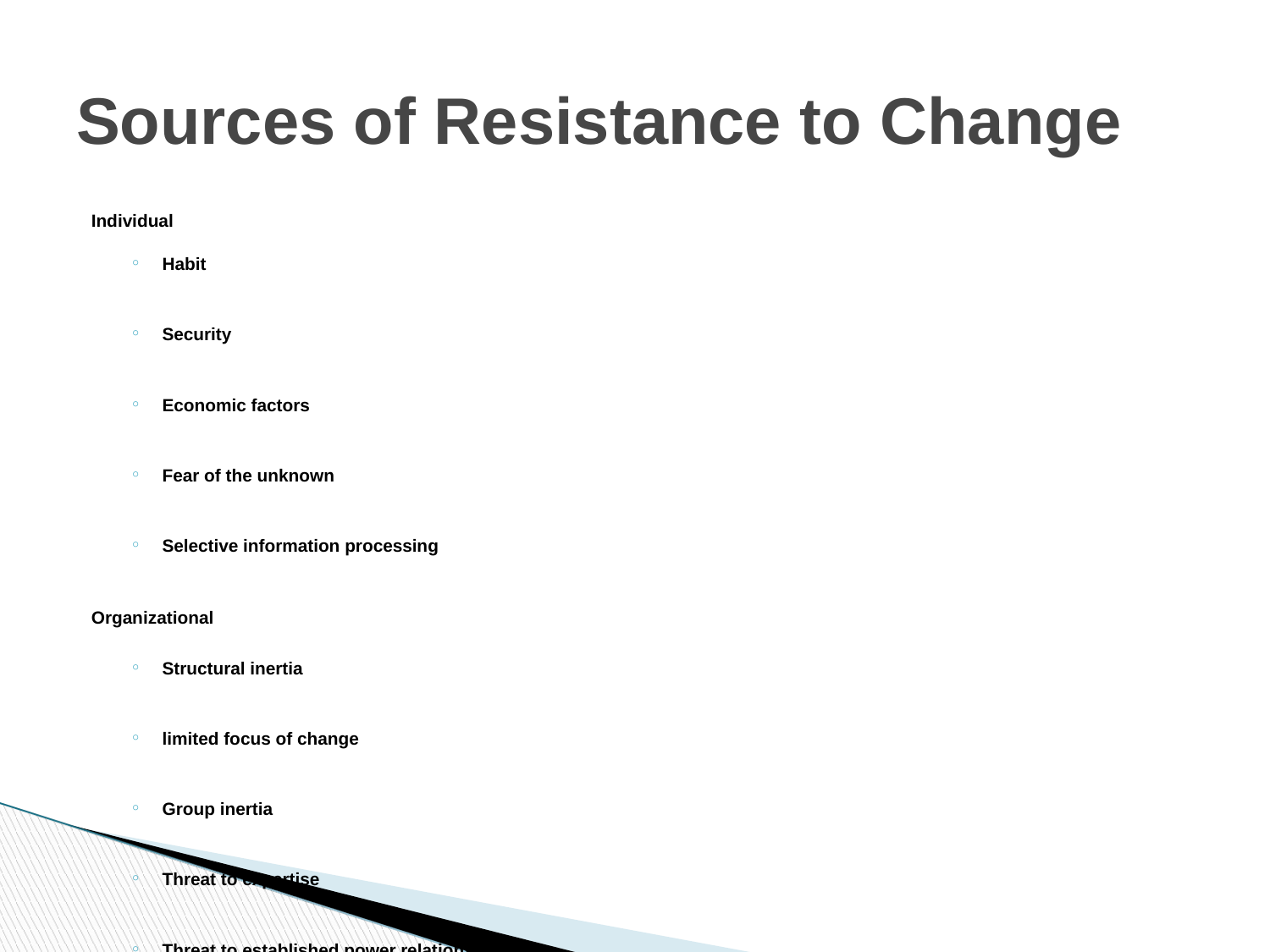

Sources of Resistance to Change
Individual

Habit

Security

Economic factors

Fear of the unknown

Selective information processing

Organizational

Structural inertia

limited focus of change

Group inertia

Threat to expertise

Threat to established power relationships